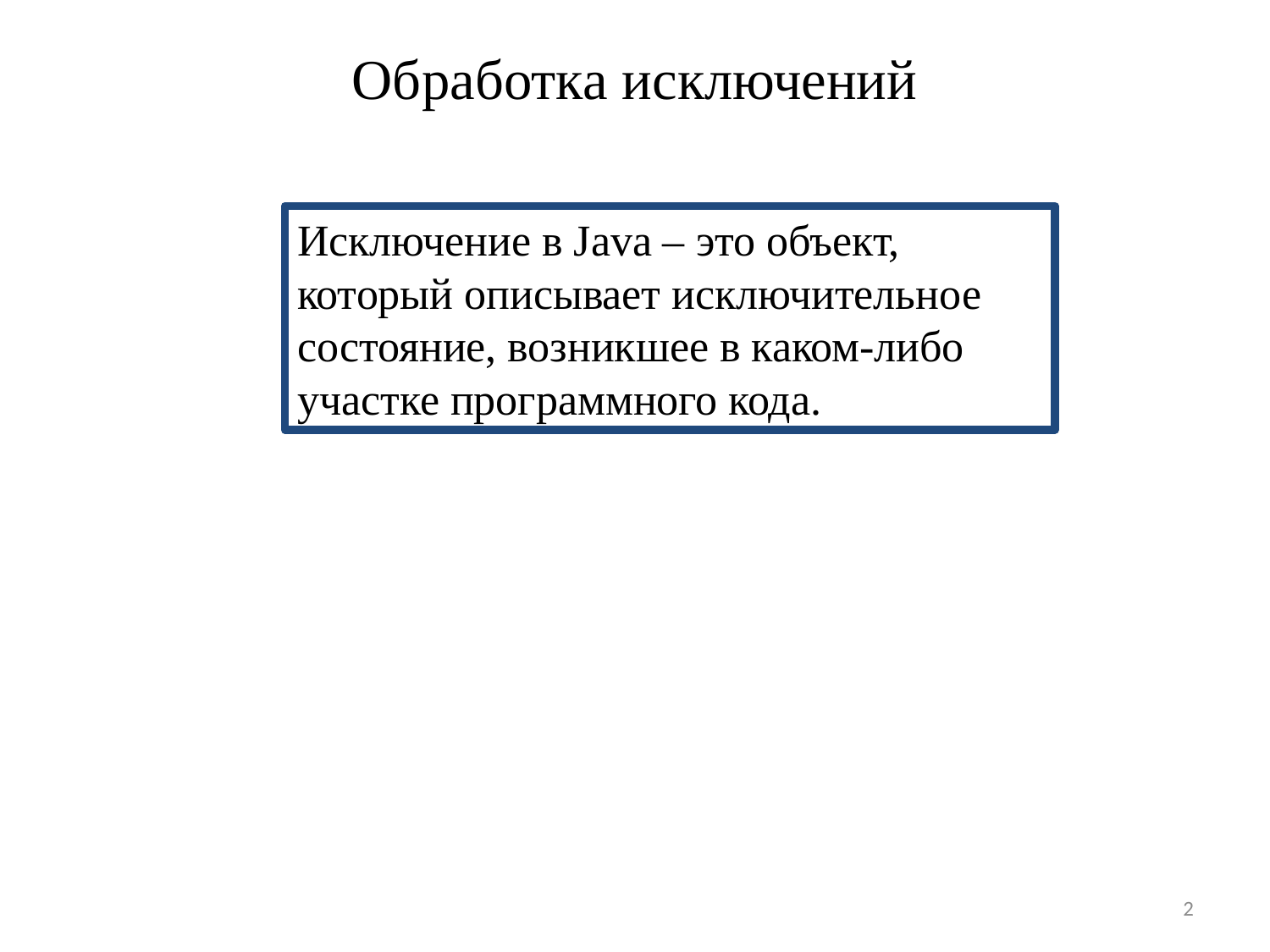

# Обработка исключений
Исключение в Java – это объект, который описывает исключительное состояние, возникшее в каком-либо участке программного кода.
2